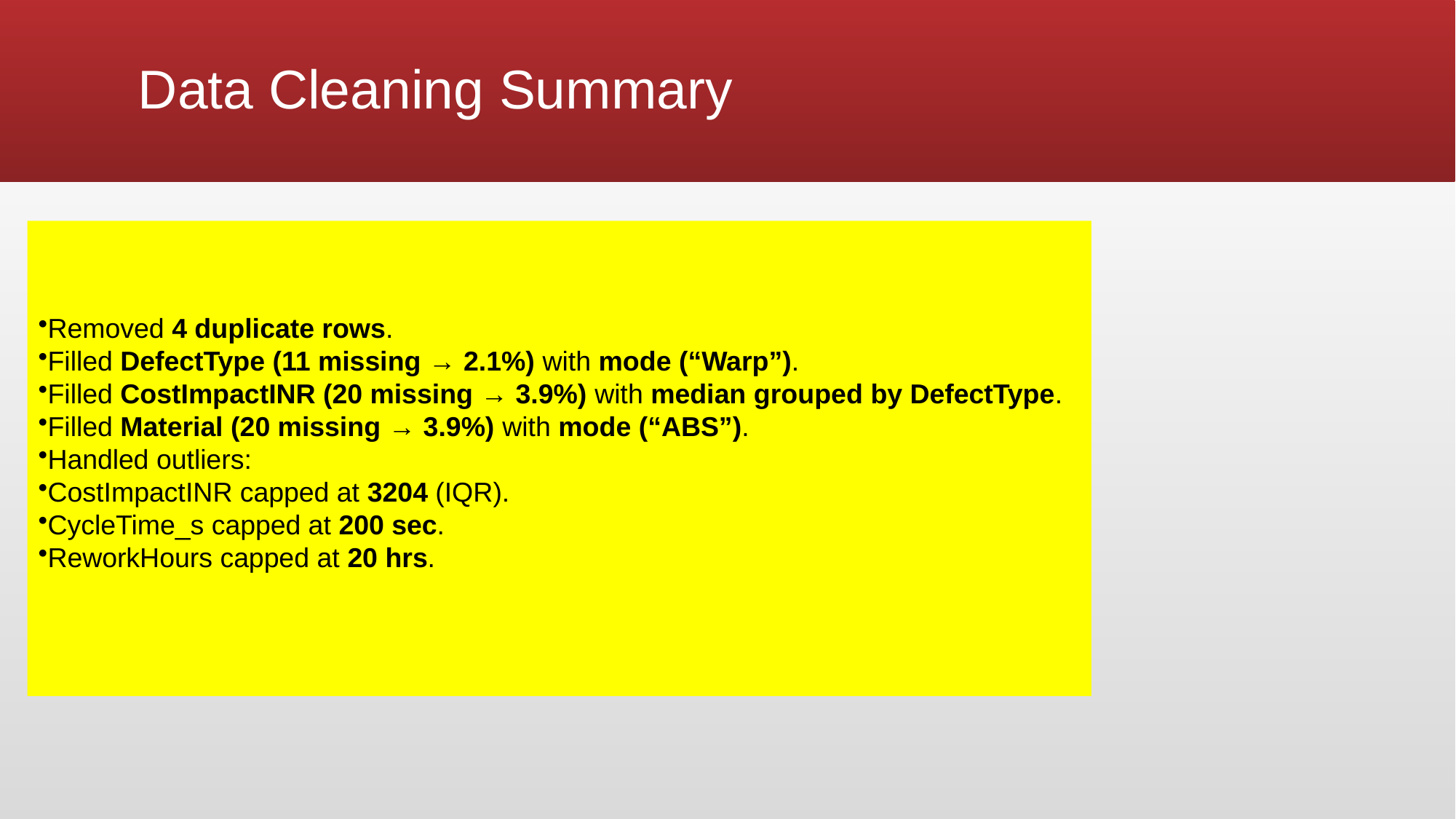

# Data Cleaning Summary
Removed 4 duplicate rows.
Filled DefectType (11 missing → 2.1%) with mode (“Warp”).
Filled CostImpactINR (20 missing → 3.9%) with median grouped by DefectType.
Filled Material (20 missing → 3.9%) with mode (“ABS”).
Handled outliers:
CostImpactINR capped at 3204 (IQR).
CycleTime_s capped at 200 sec.
ReworkHours capped at 20 hrs.